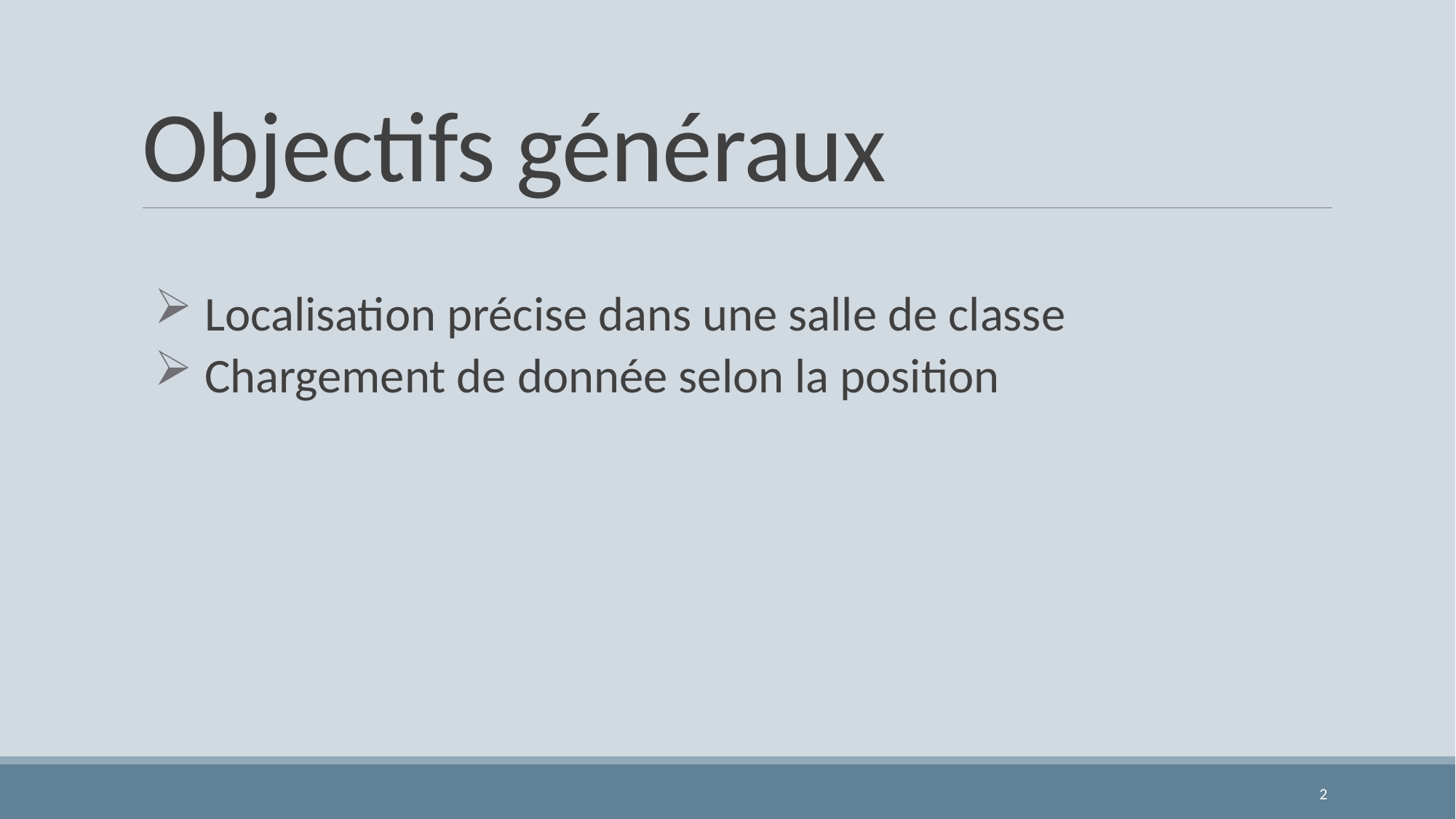

# Objectifs généraux

 Localisation précise dans une salle de classe
 Chargement de donnée selon la position

2